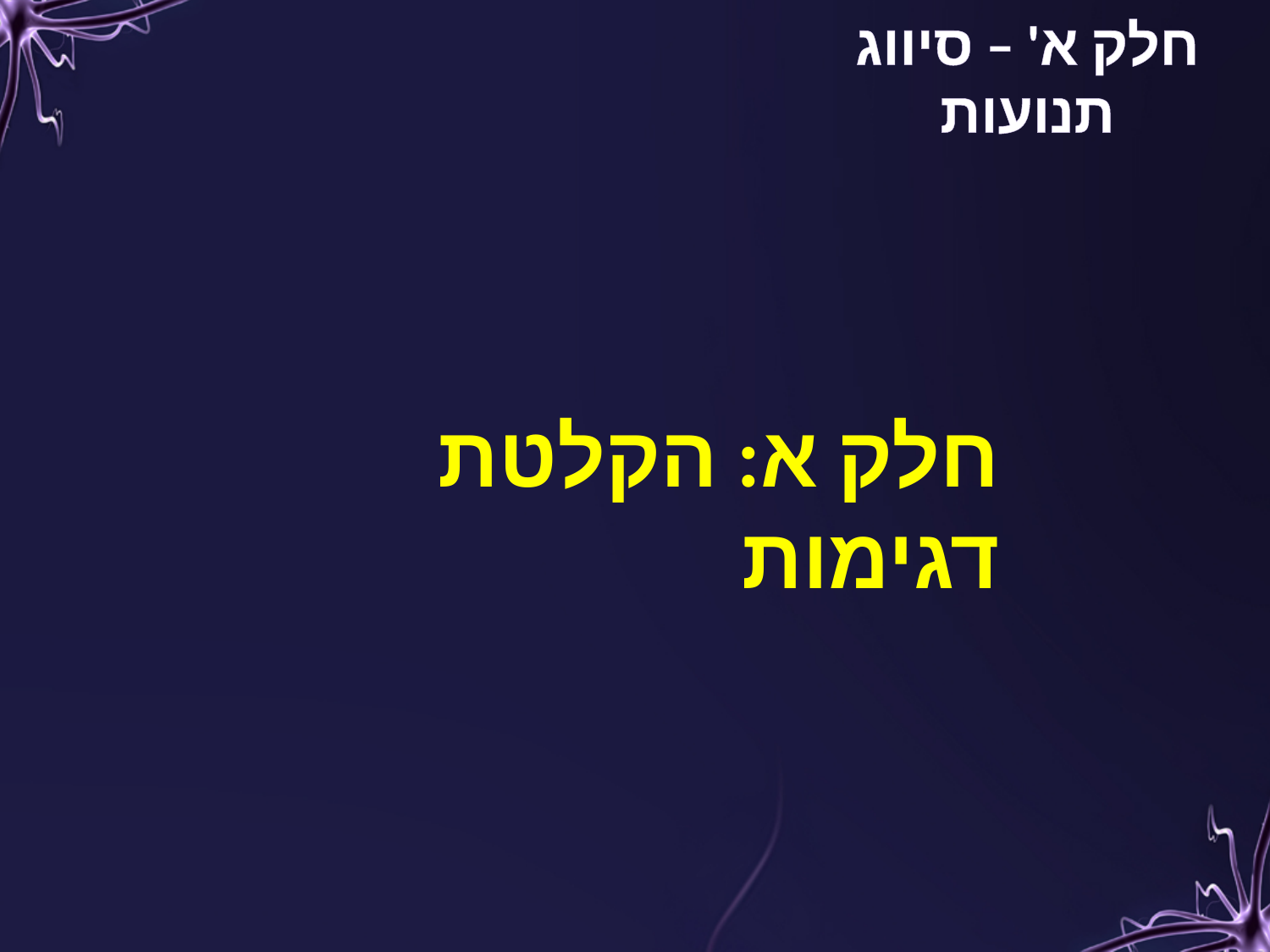

חלק א' – סיווג תנועות
חלק א: הקלטת דגימות